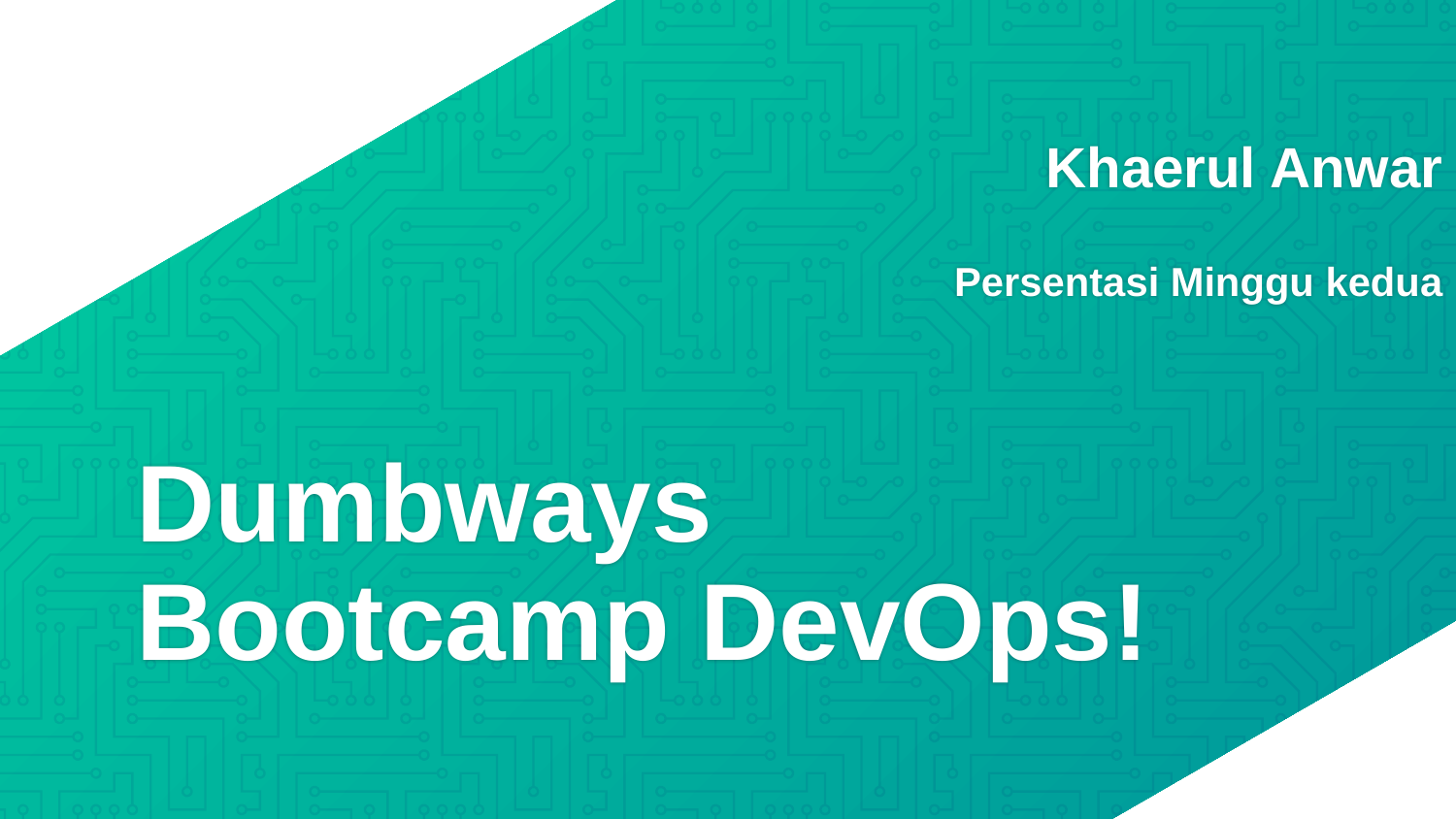

Khaerul Anwar

Persentasi Minggu kedua
# Dumbways Bootcamp DevOps!